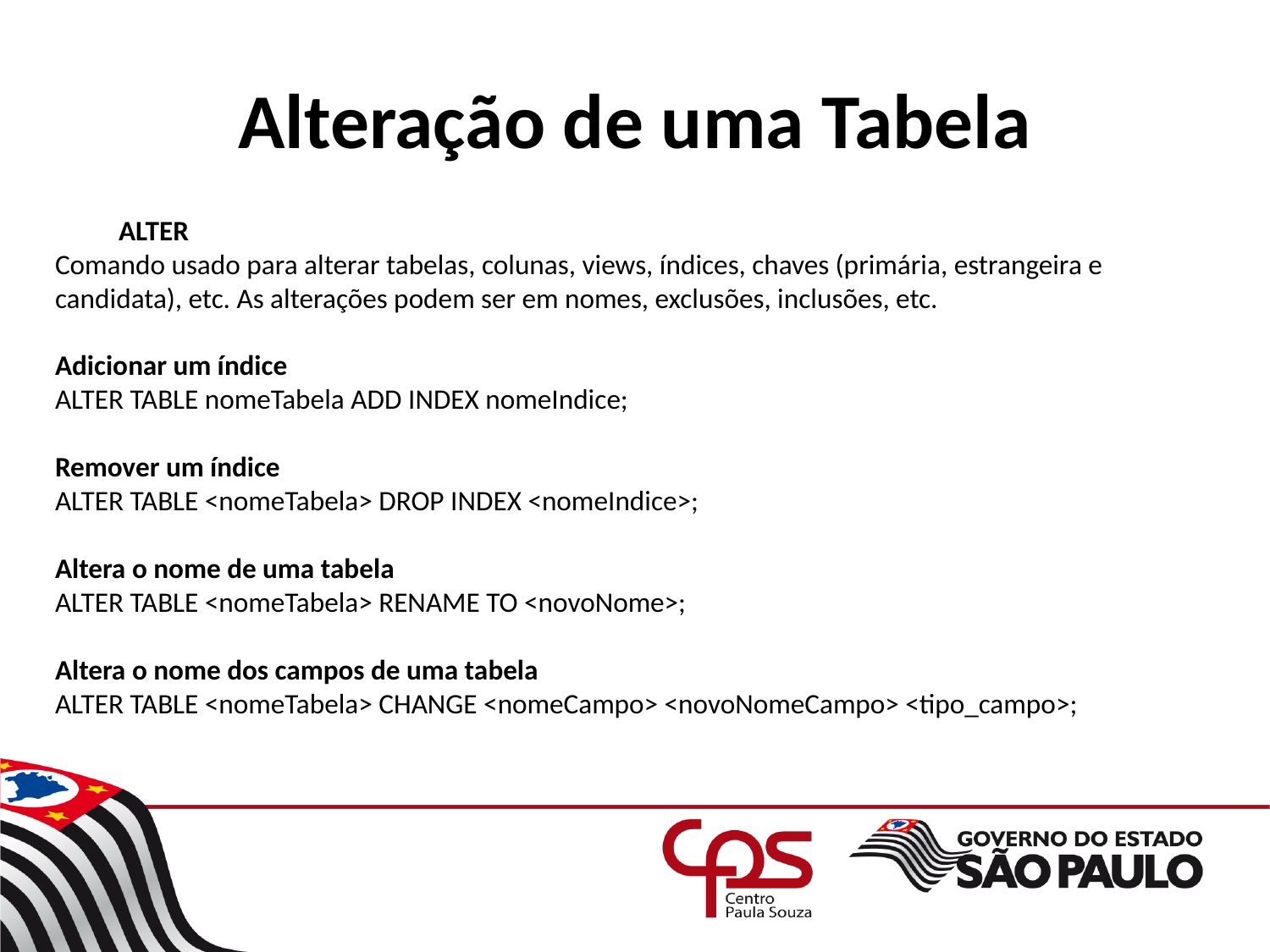

# Alteração de uma Tabela
ALTER
Comando usado para alterar tabelas, colunas, views, índices, chaves (primária, estrangeira e candidata), etc. As alterações podem ser em nomes, exclusões, inclusões, etc.

Adicionar um índice
ALTER TABLE nomeTabela ADD INDEX nomeIndice;

Remover um índice
ALTER TABLE <nomeTabela> DROP INDEX <nomeIndice>;

Altera o nome de uma tabela
ALTER TABLE <nomeTabela> RENAME TO <novoNome>;

Altera o nome dos campos de uma tabela
ALTER TABLE <nomeTabela> CHANGE <nomeCampo> <novoNomeCampo> <tipo_campo>;